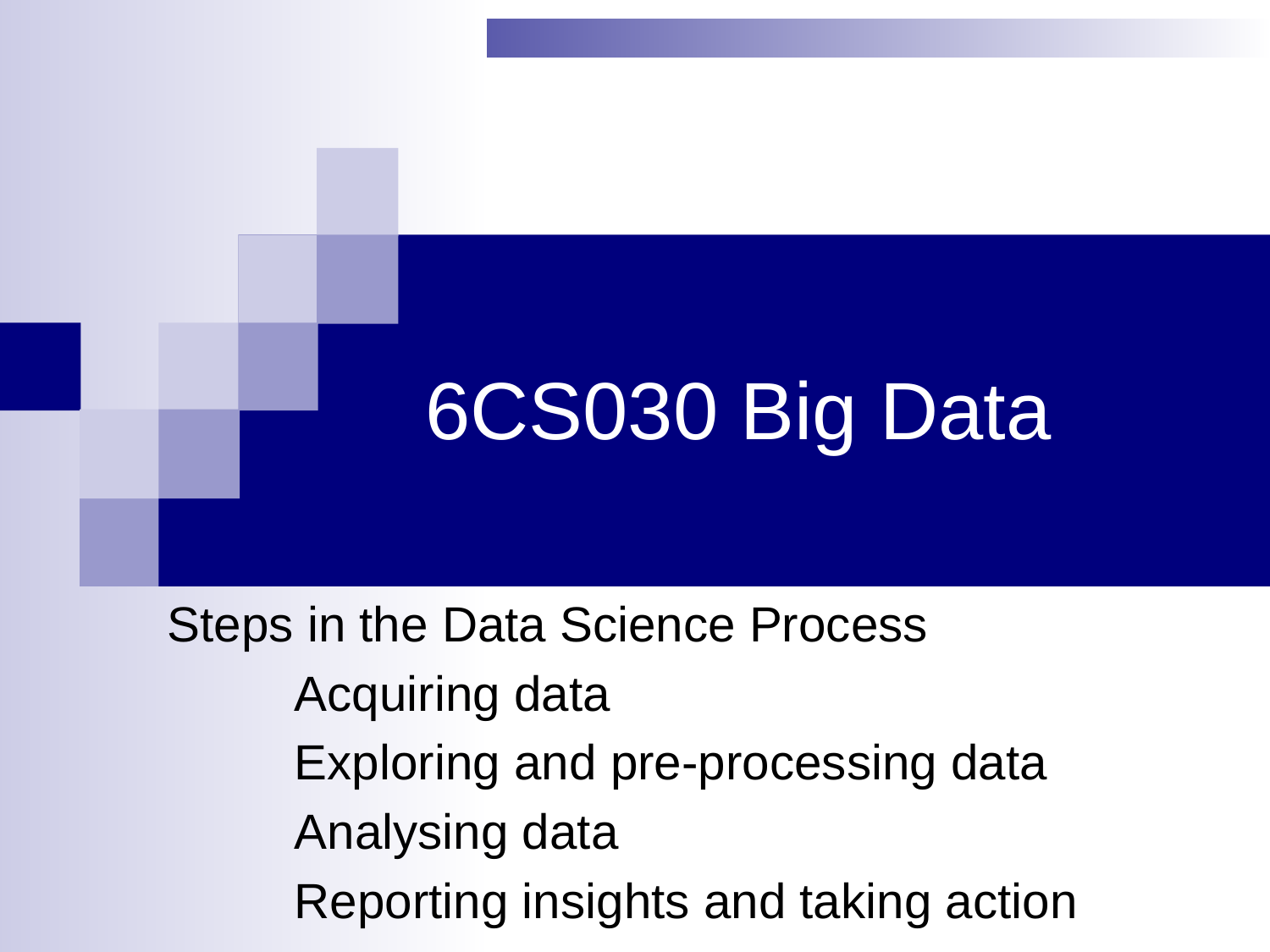

# 6CS030 Big Data
Steps in the Data Science Process
	Acquiring data
	Exploring and pre-processing data
	Analysing data
	Reporting insights and taking action